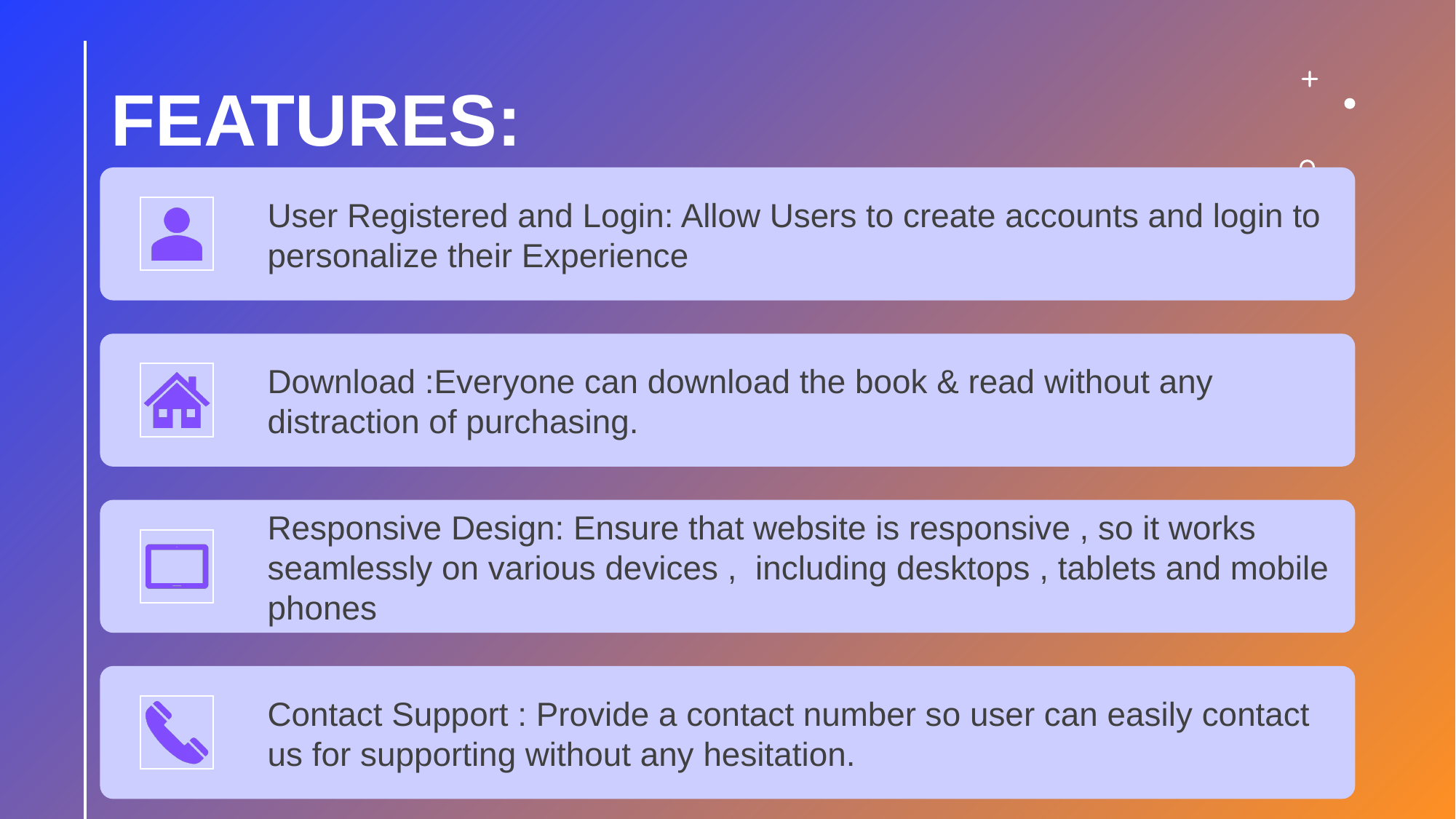

# FEATURES:

User Registered and Login: Allow Users to create accounts and login to personalize their Experience
Download :Everyone can download the book & read without any distraction of purchasing.
Responsive Design: Ensure that website is responsive , so it works seamlessly on various devices ,  including desktops , tablets and mobile phones
Contact Support : Provide a contact number so user can easily contact us for supporting without any hesitation.